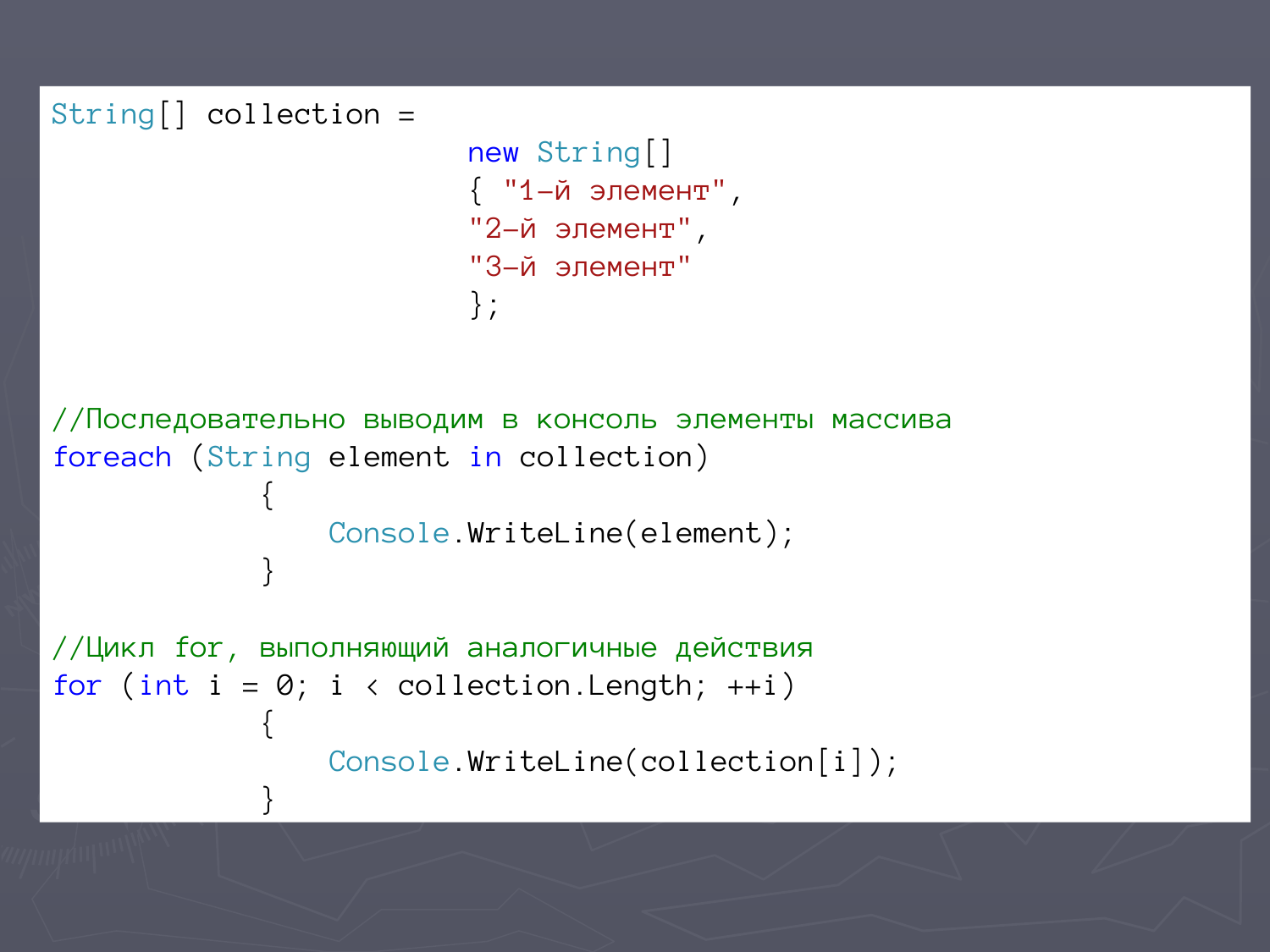

#

String[] collection =
                        new String[]
                        { "1-й элемент",
                        "2-й элемент",
                        "3-й элемент"
                        };

//Последовательно выводим в консоль элементы массива
foreach (String element in collection)
            {
                Console.WriteLine(element);
            }

//Цикл for, выполняющий аналогичные действия
for (int i = 0; i < collection.Length; ++i)
            {
                Console.WriteLine(collection[i]);
            }